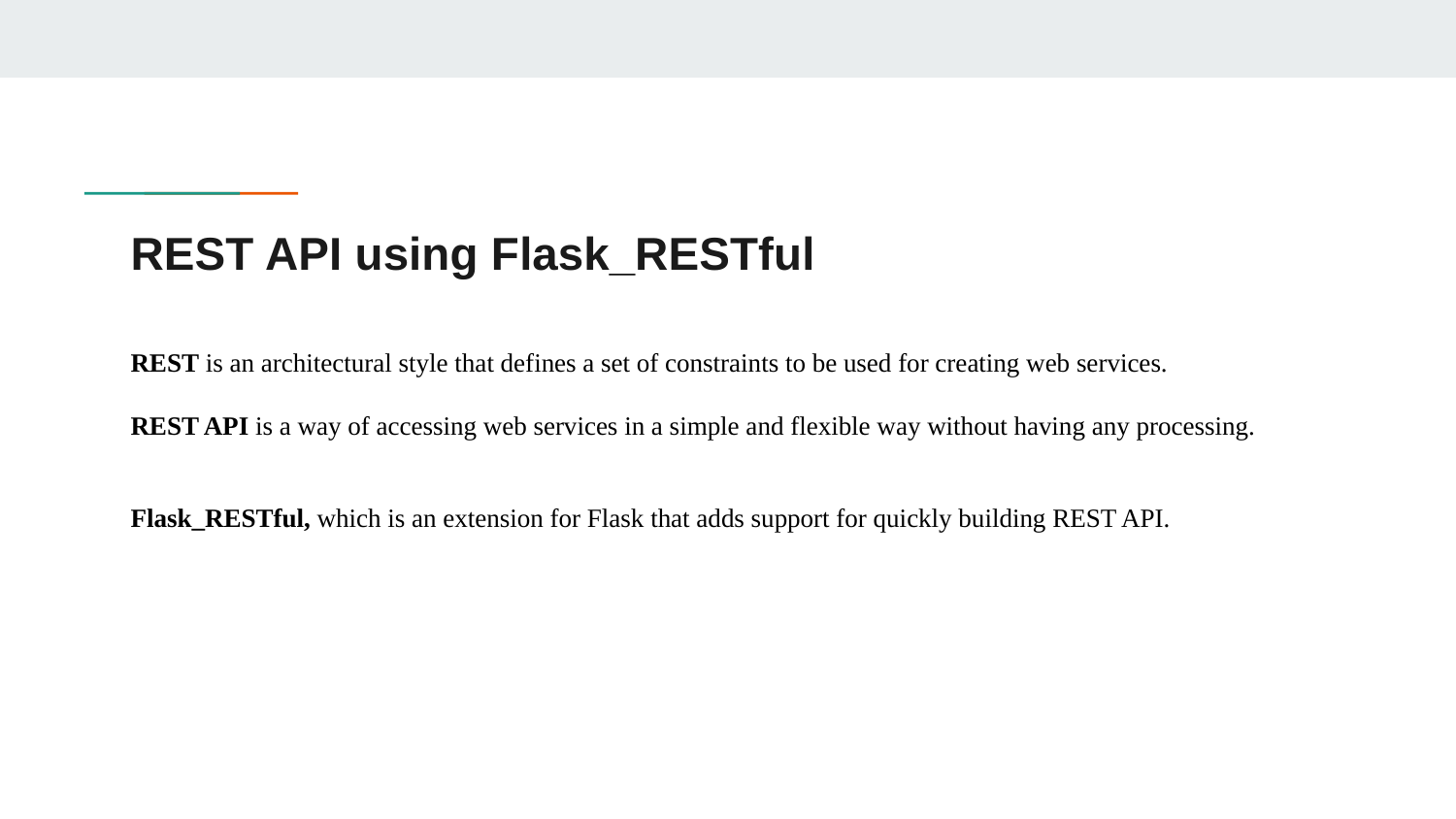

# REST API using Flask_RESTful
REST is an architectural style that defines a set of constraints to be used for creating web services.

REST API is a way of accessing web services in a simple and flexible way without having any processing.

Flask_RESTful, which is an extension for Flask that adds support for quickly building REST API.